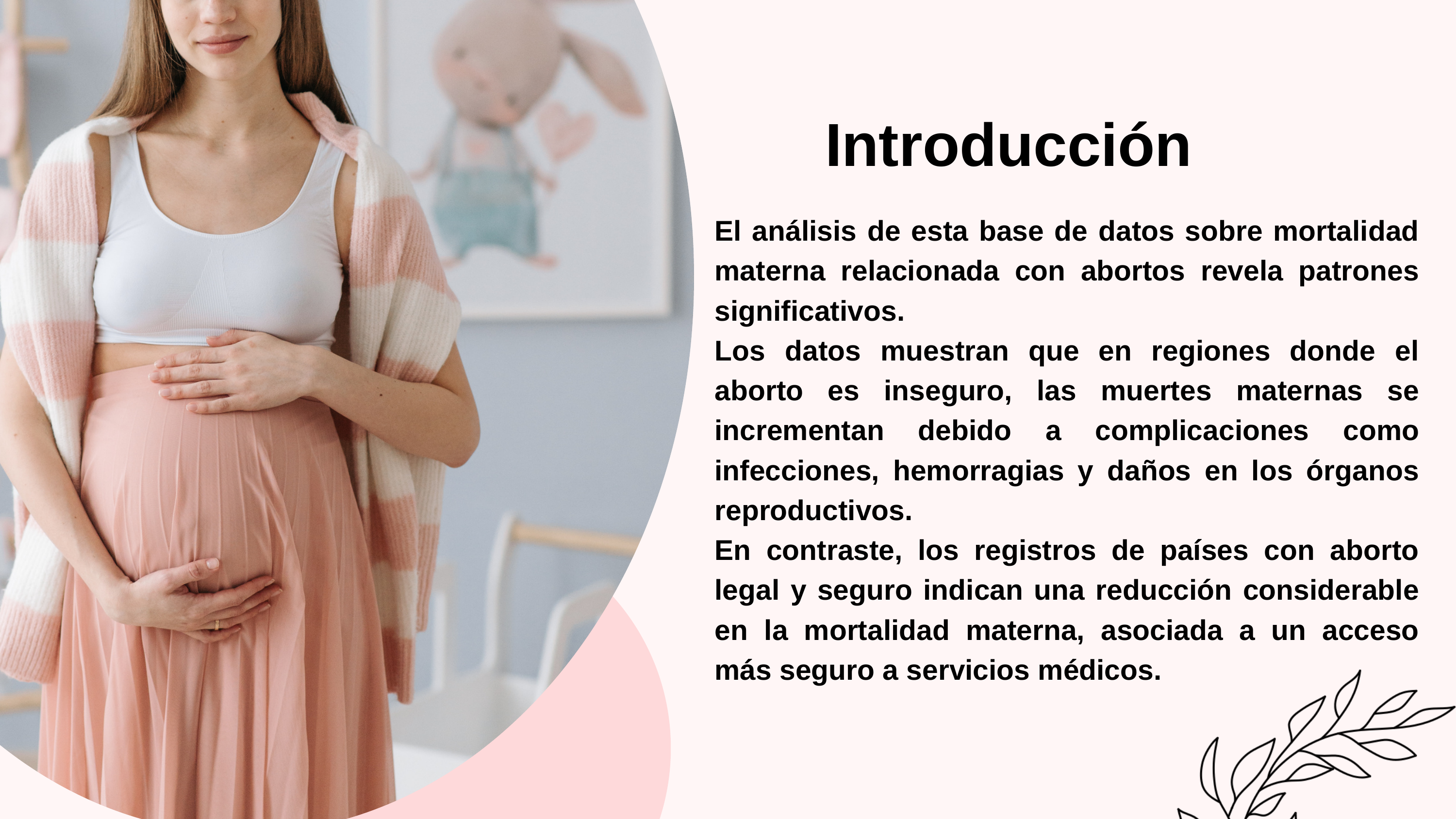

Introducción
El análisis de esta base de datos sobre mortalidad materna relacionada con abortos revela patrones significativos.
Los datos muestran que en regiones donde el aborto es inseguro, las muertes maternas se incrementan debido a complicaciones como infecciones, hemorragias y daños en los órganos reproductivos.
En contraste, los registros de países con aborto legal y seguro indican una reducción considerable en la mortalidad materna, asociada a un acceso más seguro a servicios médicos.